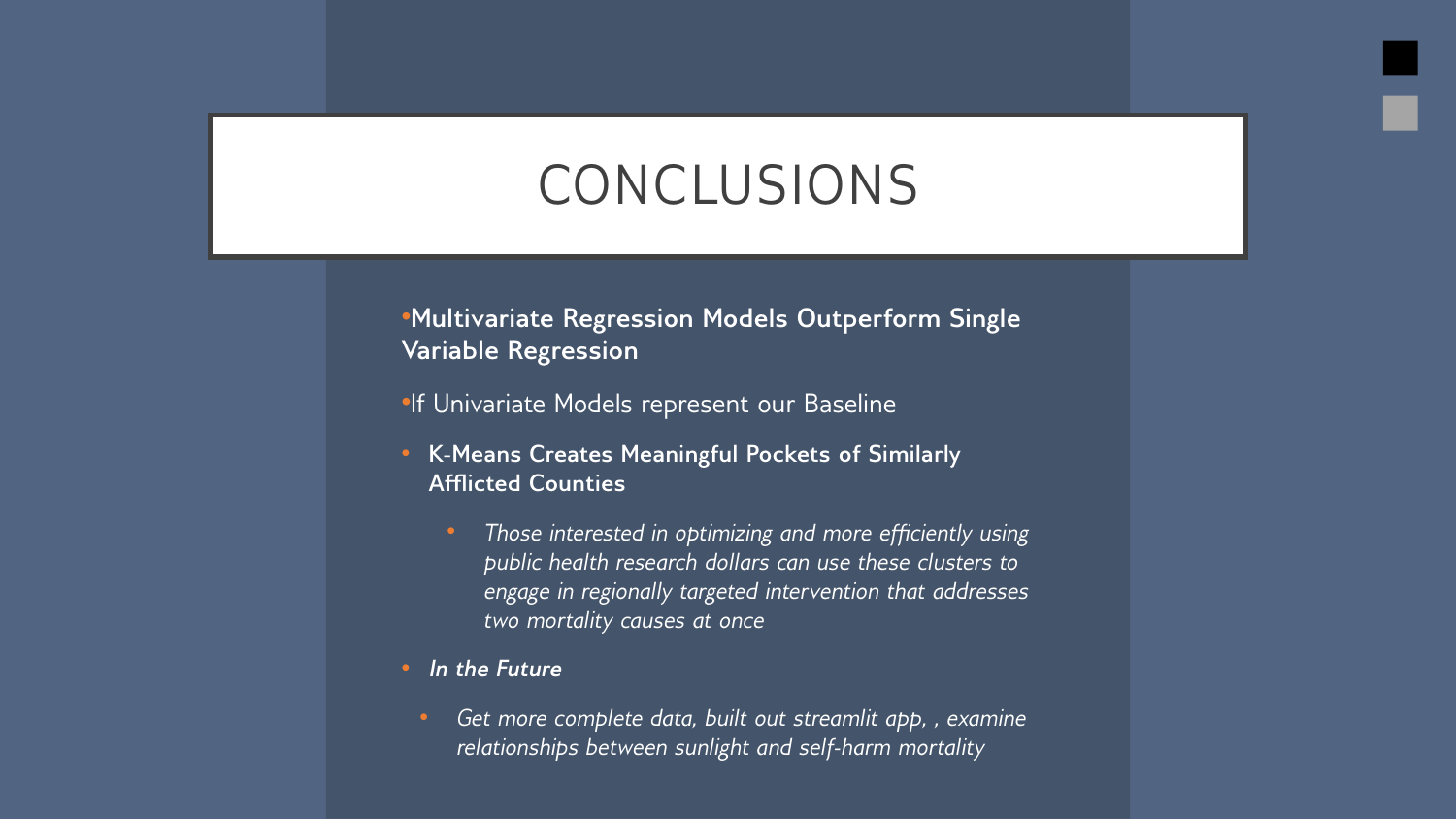

Conclusions
Multivariate Regression Models Outperform Single Variable Regression
If Univariate Models represent our Baseline
K-Means Creates Meaningful Pockets of Similarly Afflicted Counties
Those interested in optimizing and more efficiently using public health research dollars can use these clusters to engage in regionally targeted intervention that addresses two mortality causes at once
In the Future
Get more complete data, built out streamlit app, , examine relationships between sunlight and self-harm mortality